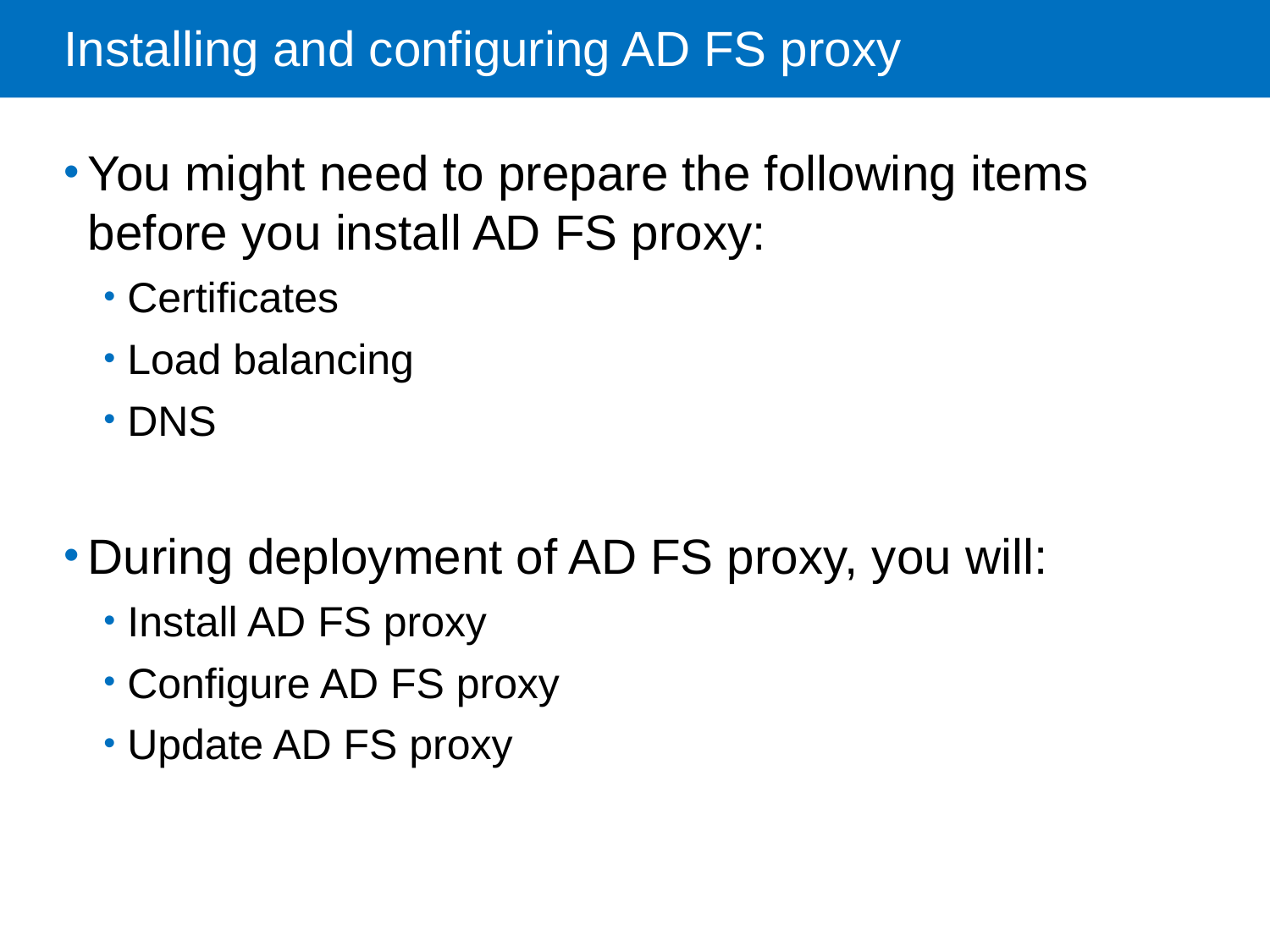

# Installing and configuring AD FS proxy
You might need to prepare the following items before you install AD FS proxy:
Certificates
Load balancing
DNS

During deployment of AD FS proxy, you will:
Install AD FS proxy
Configure AD FS proxy
Update AD FS proxy